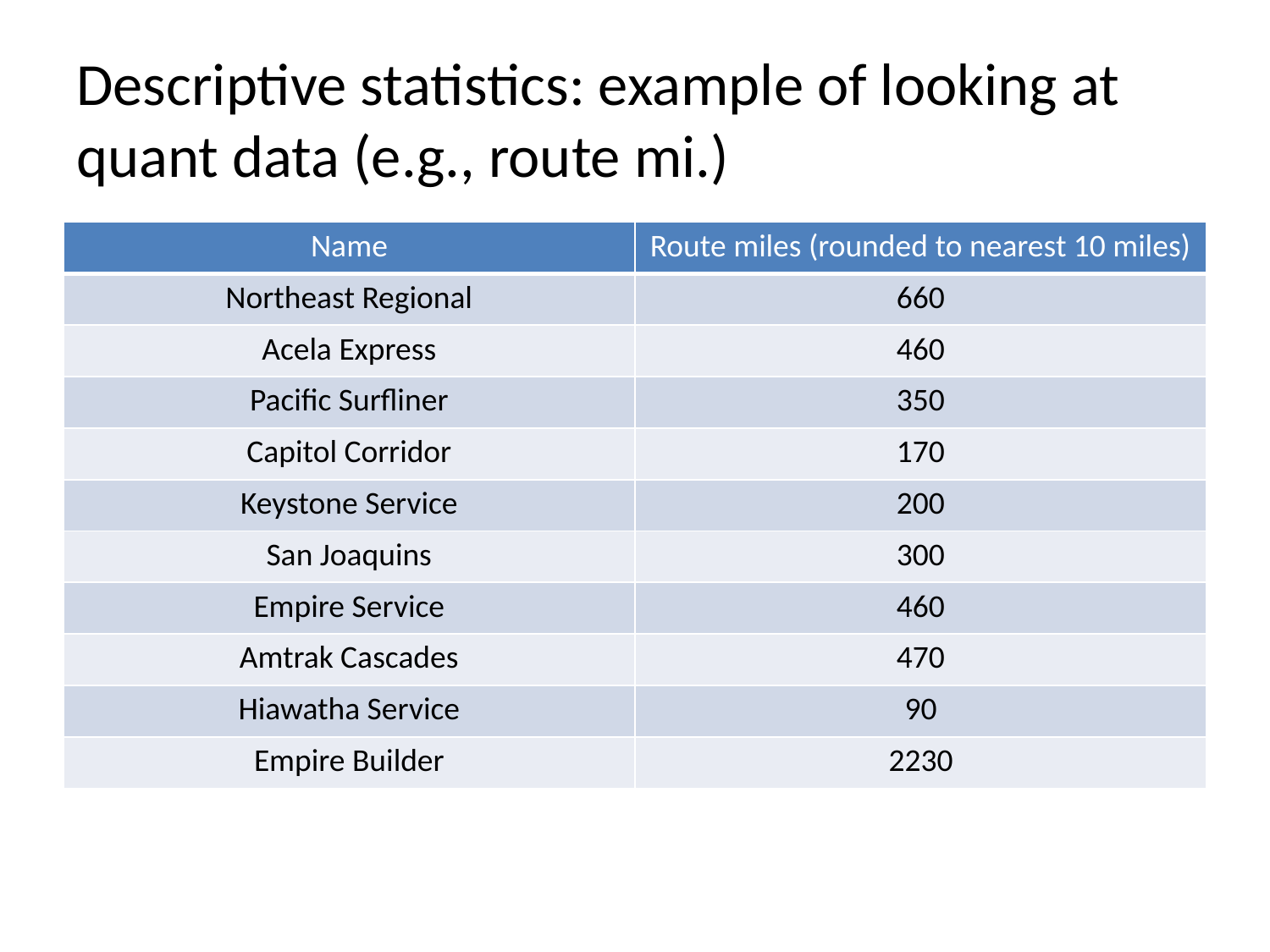

# Descriptive statistics: example of looking at quant data (e.g., route mi.)
| Name | Route miles (rounded to nearest 10 miles) |
| --- | --- |
| Northeast Regional | 660 |
| Acela Express | 460 |
| Pacific Surfliner | 350 |
| Capitol Corridor | 170 |
| Keystone Service | 200 |
| San Joaquins | 300 |
| Empire Service | 460 |
| Amtrak Cascades | 470 |
| Hiawatha Service | 90 |
| Empire Builder | 2230 |